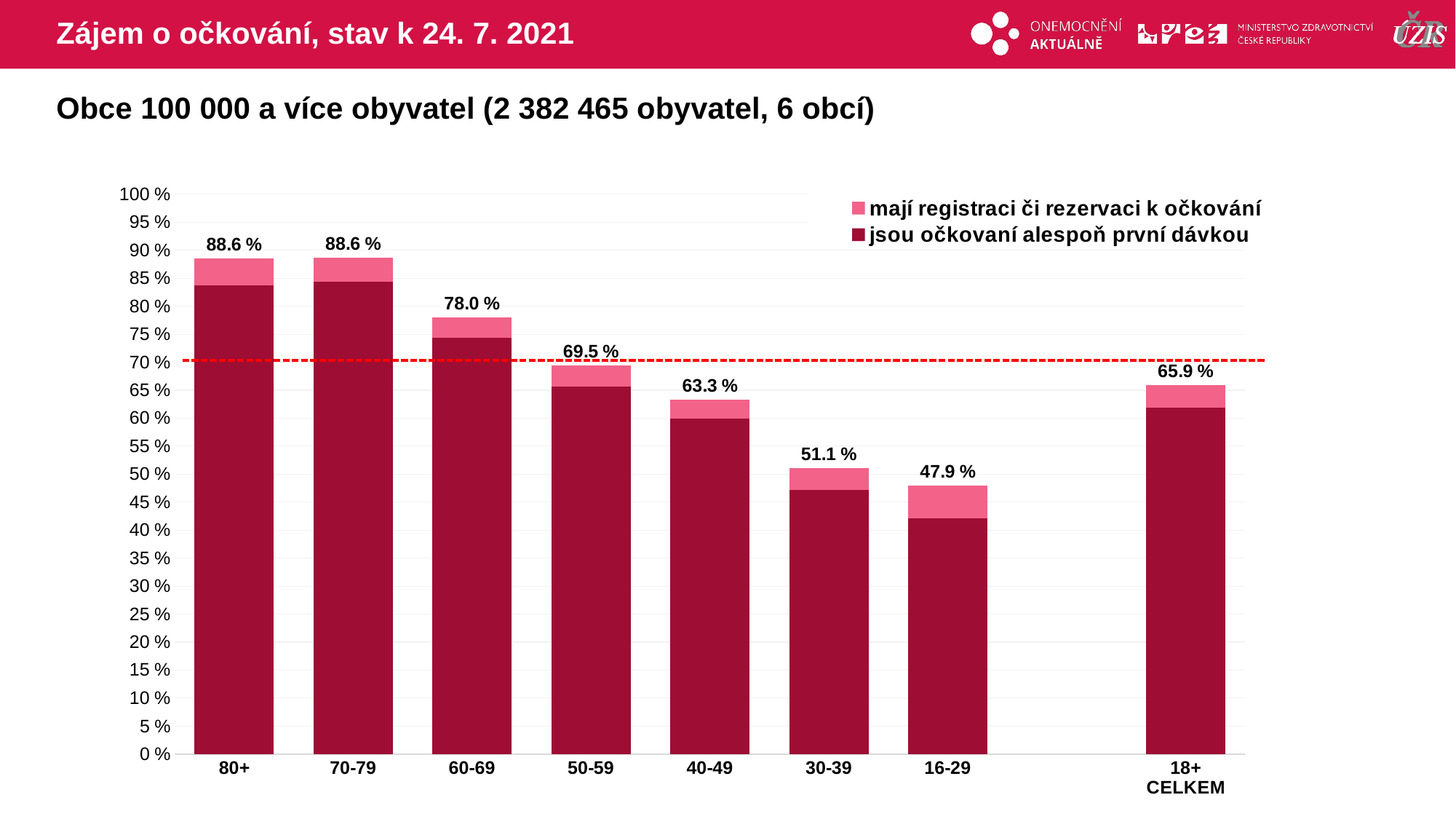

# Zájem o očkování, stav k 24. 7. 2021
Obce 100 000 a více obyvatel (2 382 465 obyvatel, 6 obcí)

### Chart

| Category | mají registraci či rezervaci k očkování | jsou očkovaní alespoň první dávkou |
|---|---|---|
| 80+ | 88.56493 | 83.7345136 |
| 70-79 | 88.64686 | 84.3090454 |
| 60-69 | 77.95521 | 74.3242322 |
| 50-59 | 69.46775 | 65.6124749 |
| 40-49 | 63.33976 | 59.8783312 |
| 30-39 | 51.13568 | 47.2314299 |
| 16-29 | 47.94388 | 42.096074 |
|  | None | None |
| 18+ CELKEM | 65.91102 | 61.8629957 |